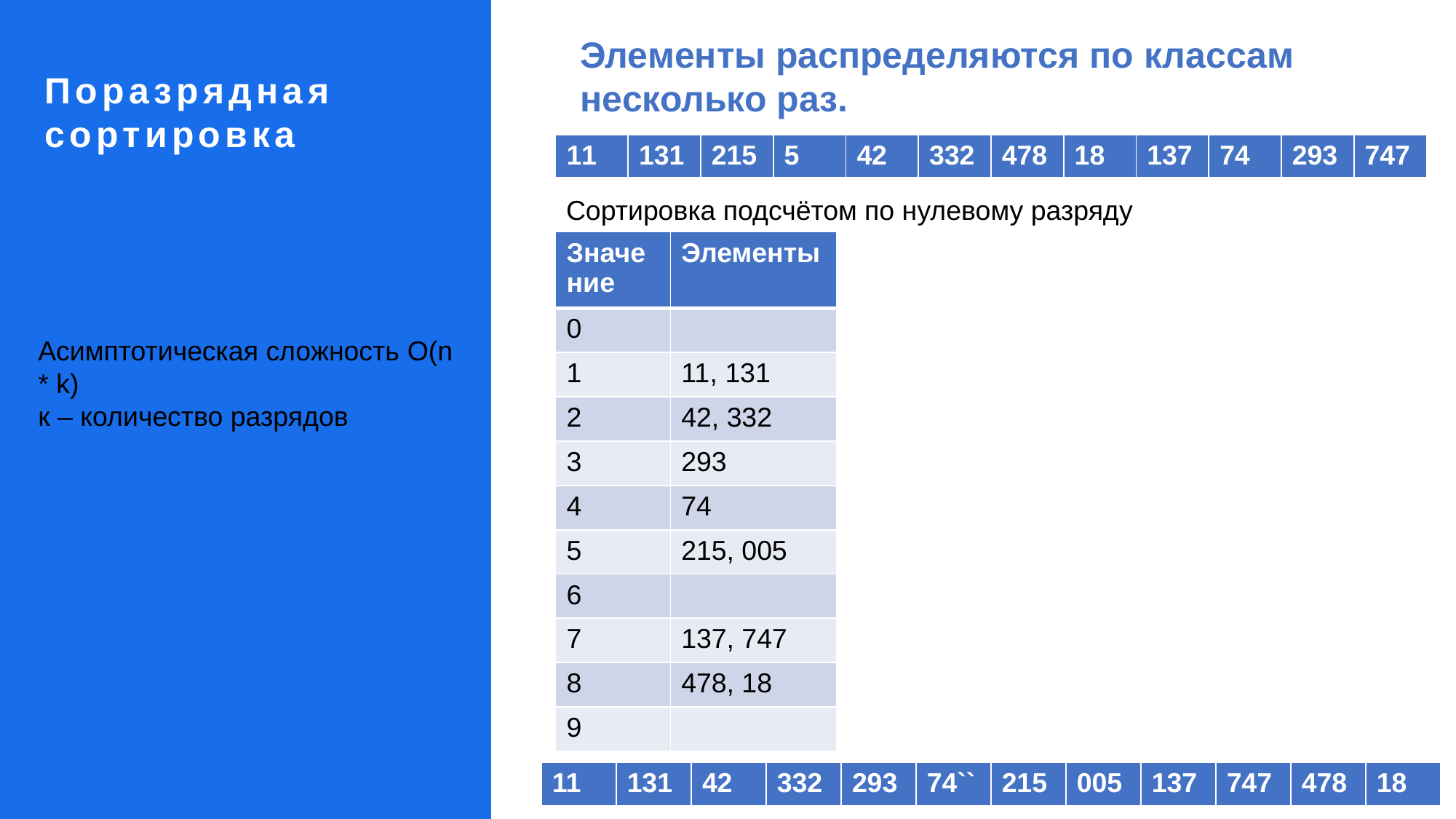

Элементы распределяются по классам несколько раз.
Поразрядная сортировка
| 11 | 131 | 215 | 5 | 42 | 332 | 478 | 18 | 137 | 74 | 293 | 747 |
| --- | --- | --- | --- | --- | --- | --- | --- | --- | --- | --- | --- |
Сортировка подсчётом по нулевому разряду
| Значение | Элементы |
| --- | --- |
| 0 |  |
| 1 | 11, 131 |
| 2 | 42, 332 |
| 3 | 293 |
| 4 | 74 |
| 5 | 215, 005 |
| 6 |  |
| 7 | 137, 747 |
| 8 | 478, 18 |
| 9 |  |
Асимптотическая сложность O(n * k)
к – количество разрядов

| 11 | 131 | 42 | 332 | 293 | 74`` | 215 | 005 | 137 | 747 | 478 | 18 |
| --- | --- | --- | --- | --- | --- | --- | --- | --- | --- | --- | --- |